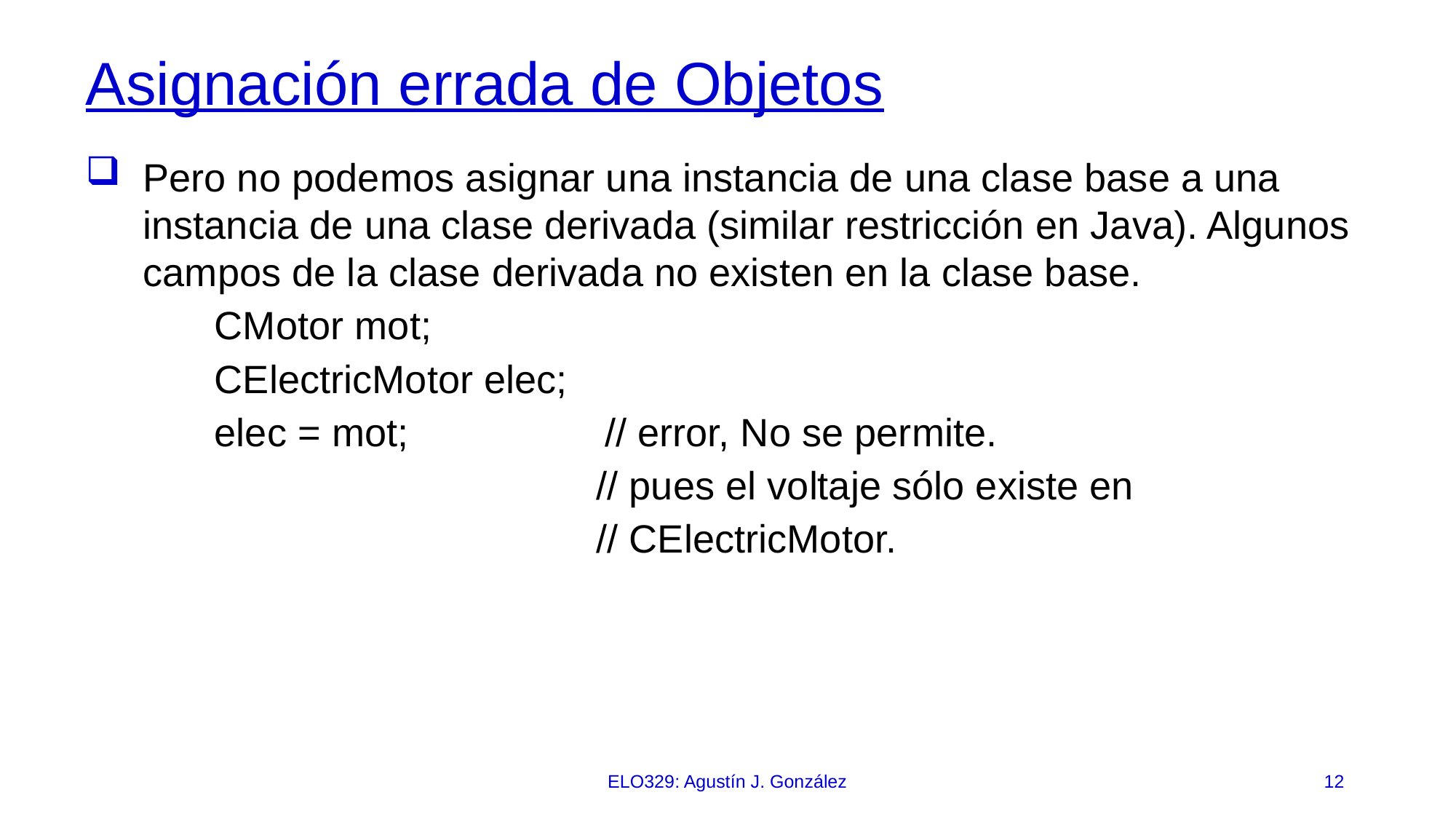

# Asignación errada de Objetos
Pero no podemos asignar una instancia de una clase base a una instancia de una clase derivada (similar restricción en Java). Algunos campos de la clase derivada no existen en la clase base.
CMotor mot;
CElectricMotor elec;
elec = mot;                  // error, No se permite.
                                   // pues el voltaje sólo existe en
                                   // CElectricMotor.

ELO329: Agustín J. González
12